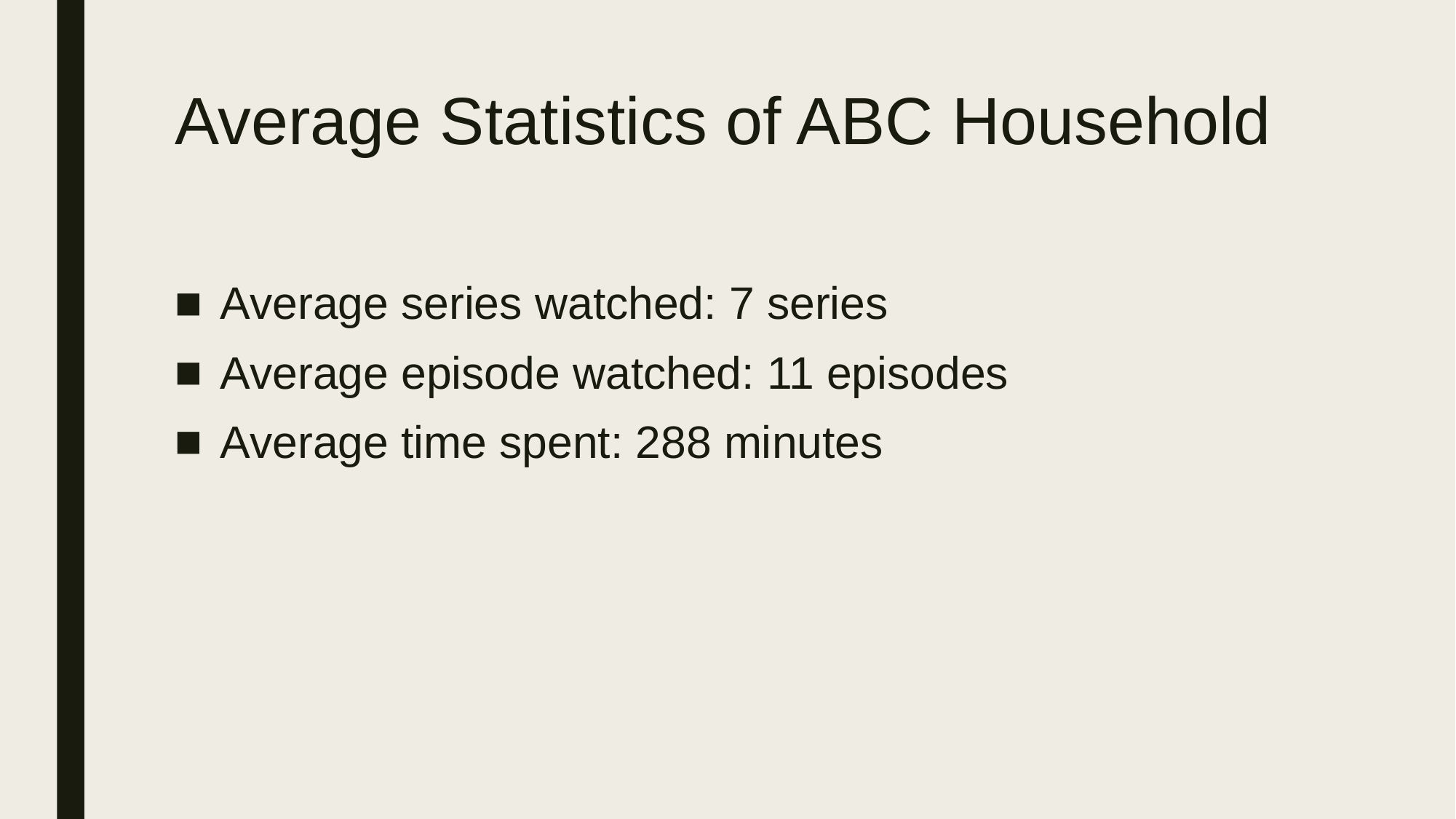

# Average Statistics of ABC Household
Average series watched: 7 series
Average episode watched: 11 episodes
Average time spent: 288 minutes